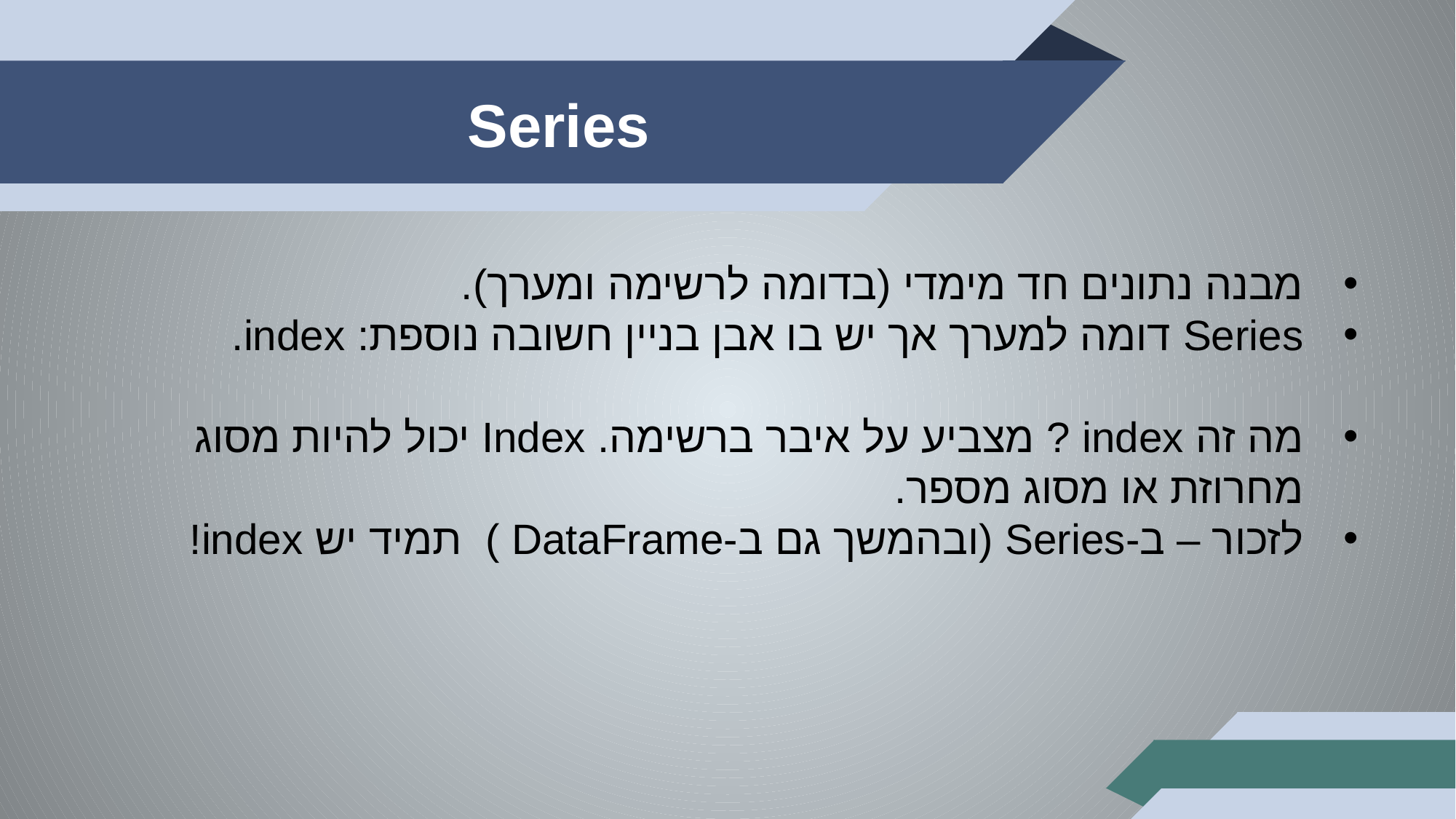

# Series
מבנה נתונים חד מימדי (בדומה לרשימה ומערך).
Series דומה למערך אך יש בו אבן בניין חשובה נוספת: index.

מה זה index ? מצביע על איבר ברשימה. Index יכול להיות מסוג מחרוזת או מסוג מספר.
לזכור – ב-Series (ובהמשך גם ב-DataFrame )  תמיד יש index!